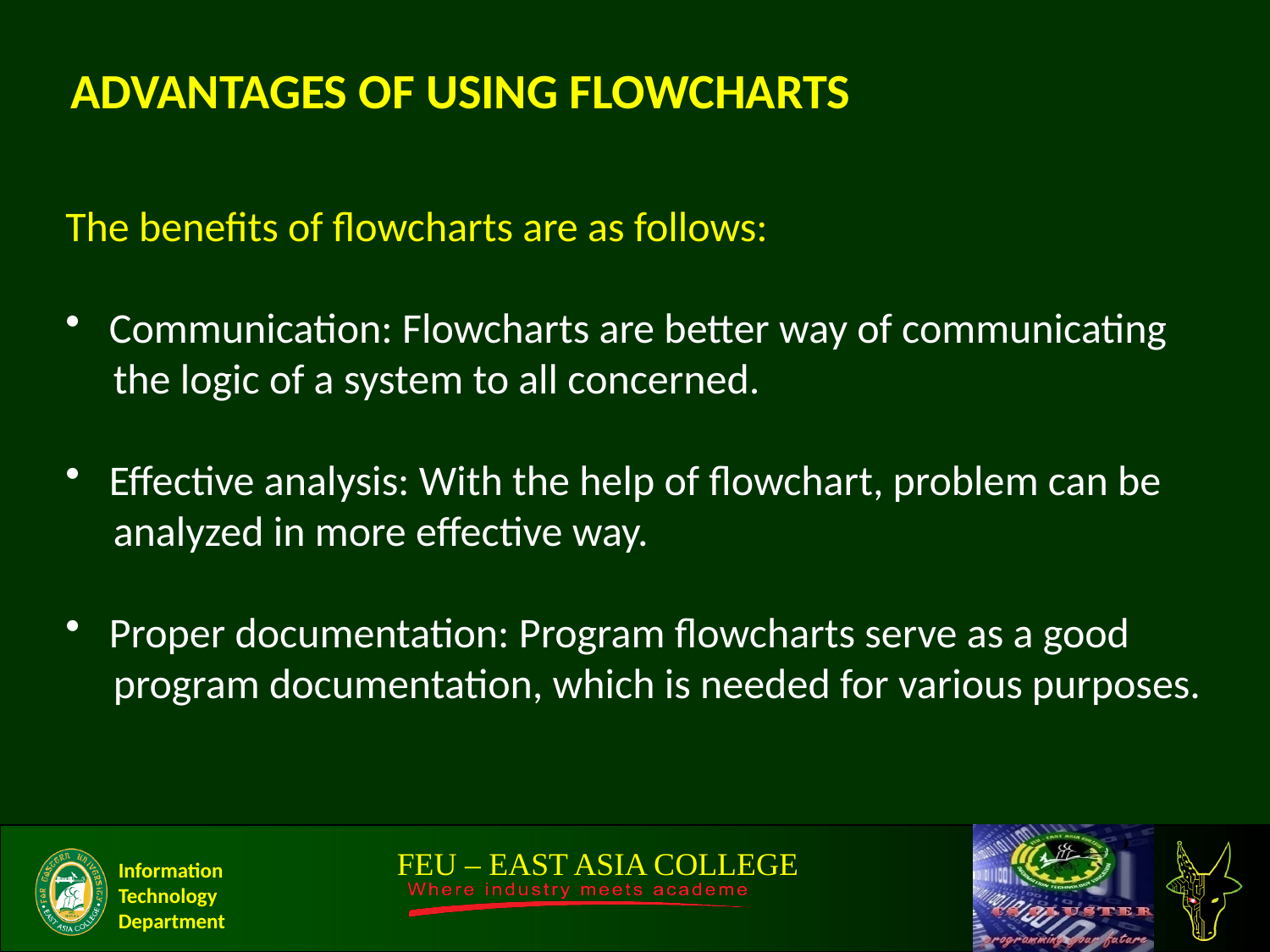

ADVANTAGES OF USING FLOWCHARTS
The benefits of flowcharts are as follows:

   Communication: Flowcharts are better way of communicating
     the logic of a system to all concerned.

   Effective analysis: With the help of flowchart, problem can be
     analyzed in more effective way.

   Proper documentation: Program flowcharts serve as a good
     program documentation, which is needed for various purposes.